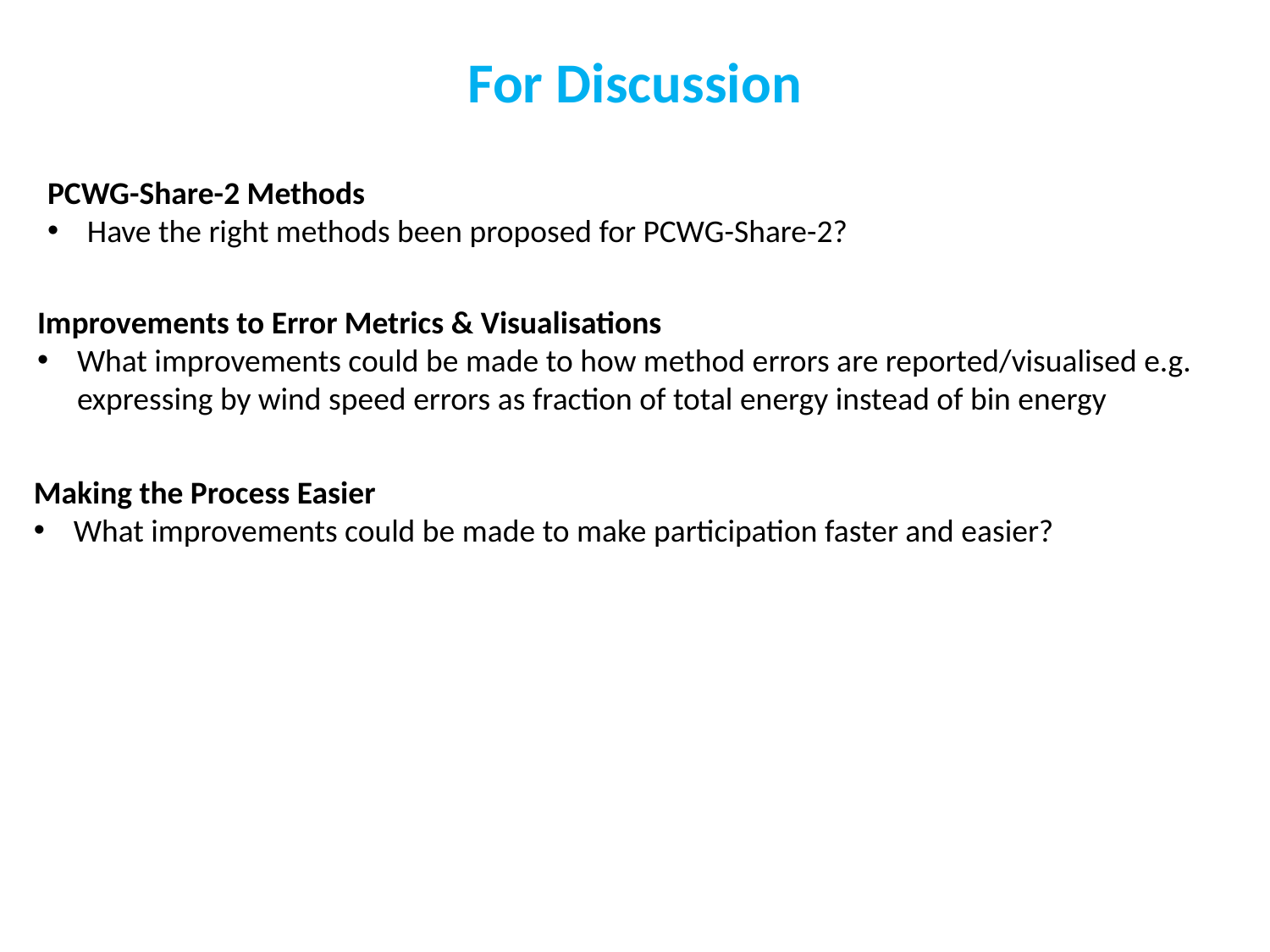

For Discussion
PCWG-Share-2 Methods
Have the right methods been proposed for PCWG-Share-2?
Improvements to Error Metrics & Visualisations
What improvements could be made to how method errors are reported/visualised e.g. expressing by wind speed errors as fraction of total energy instead of bin energy
Making the Process Easier
What improvements could be made to make participation faster and easier?